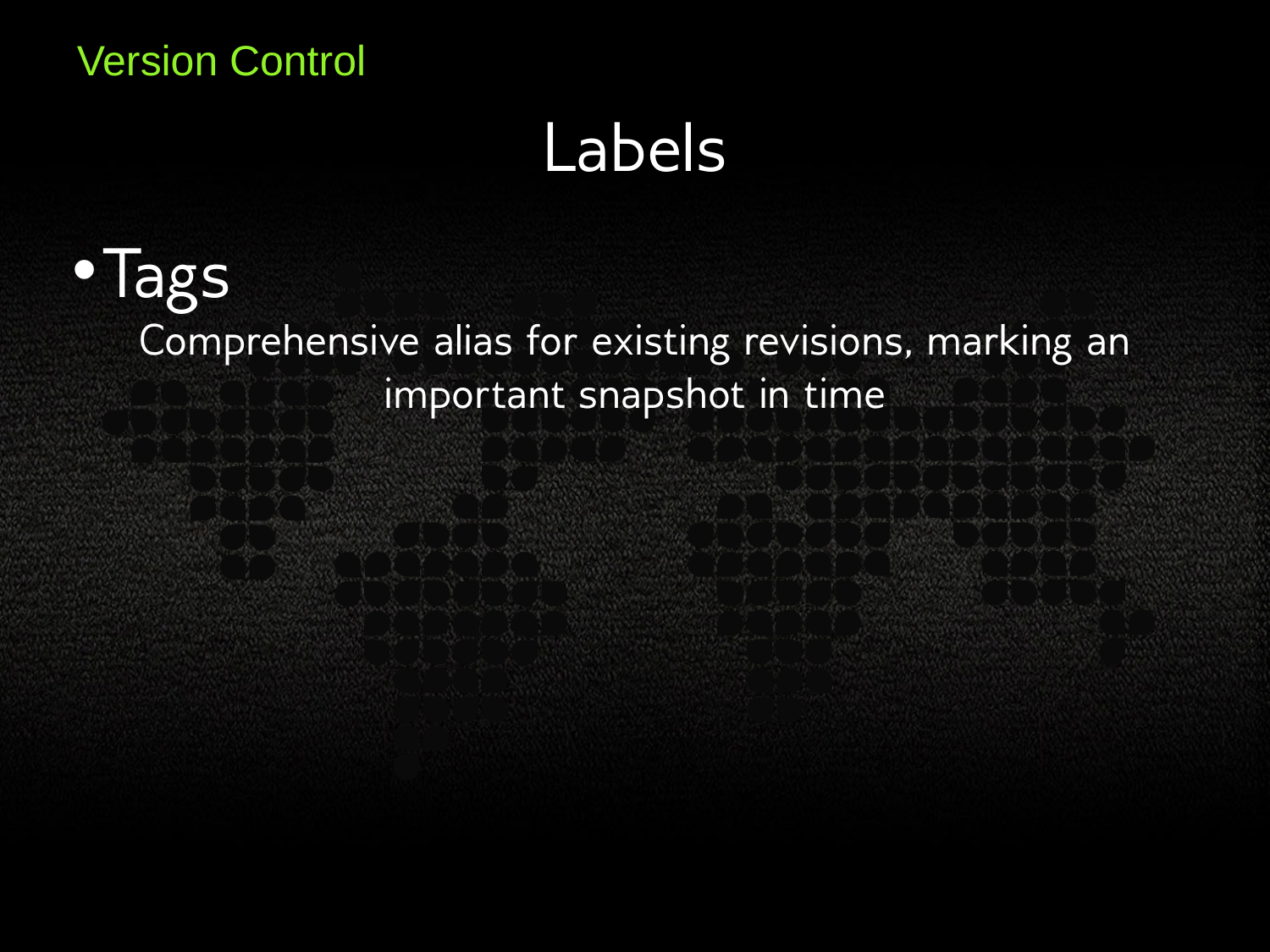

Labels
Tags
Comprehensive alias for existing revisions, marking an important snapshot in time